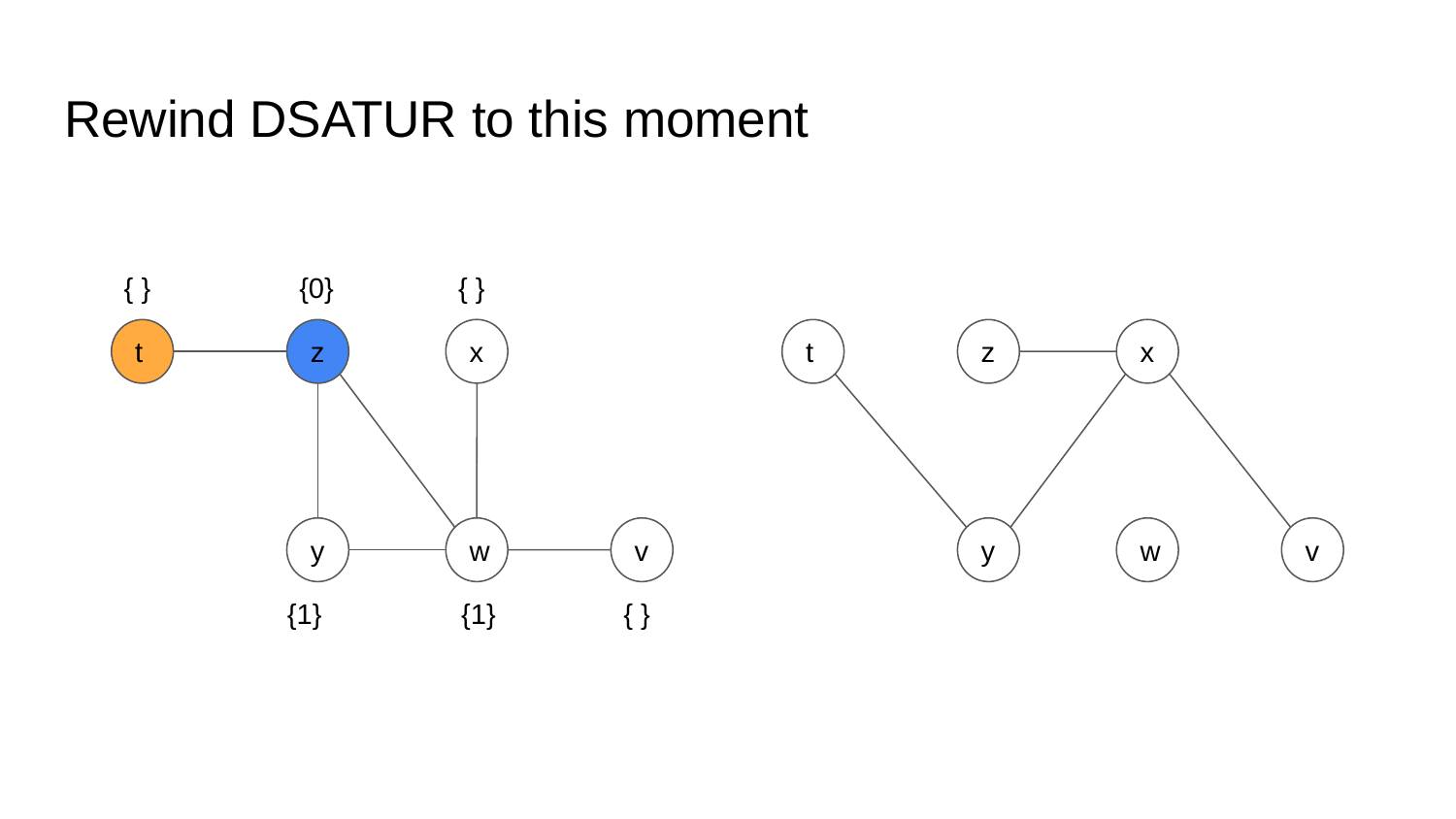

# Rewind DSATUR to this moment
{ }
{ }
{0}
x
x
t
z
t
z
y
w
v
y
w
v
{1}
{1}
{ }